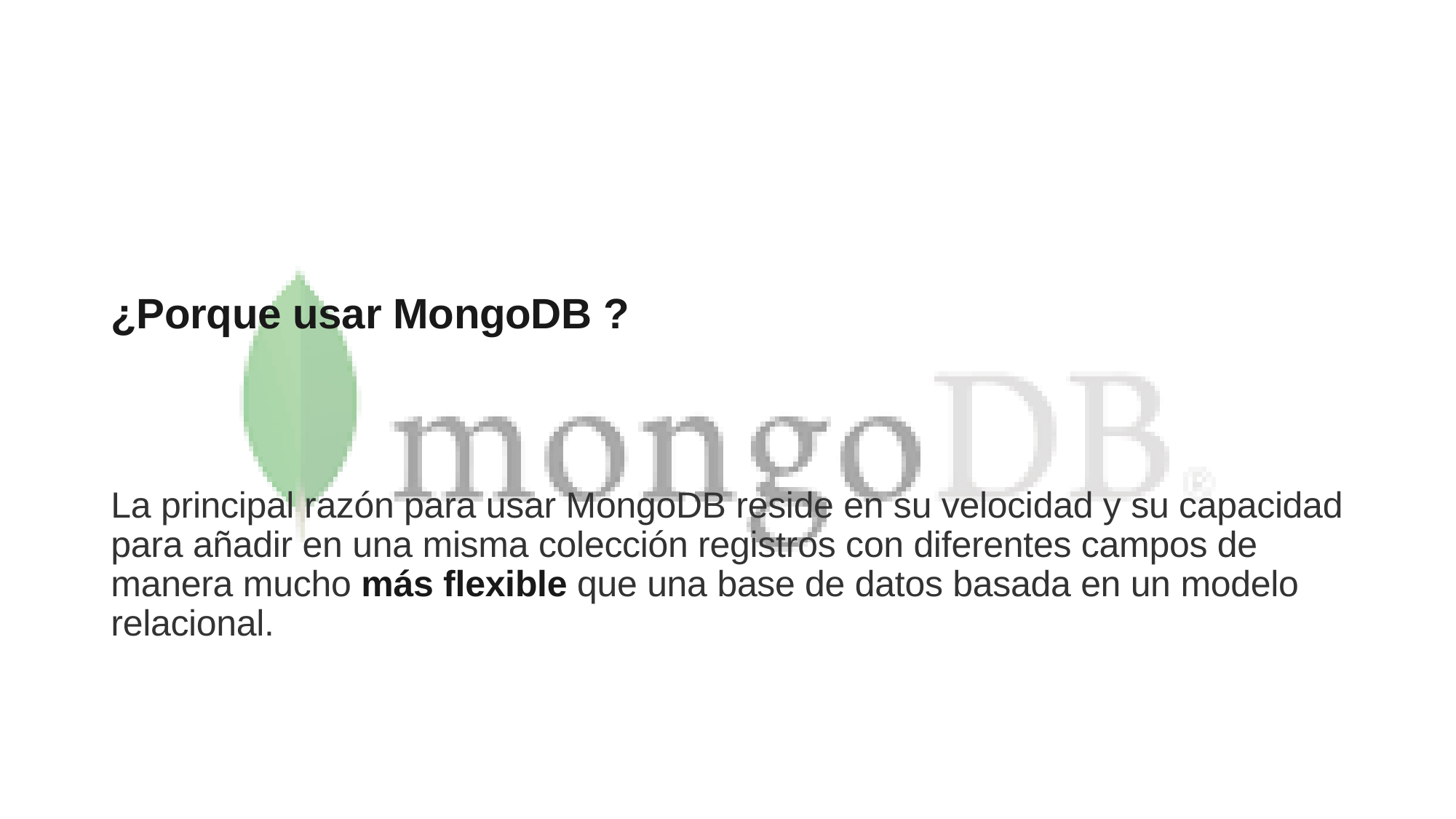

#

¿Porque usar MongoDB ?

La principal razón para usar MongoDB reside en su velocidad y su capacidad para añadir en una misma colección registros con diferentes campos de manera mucho más flexible que una base de datos basada en un modelo relacional.